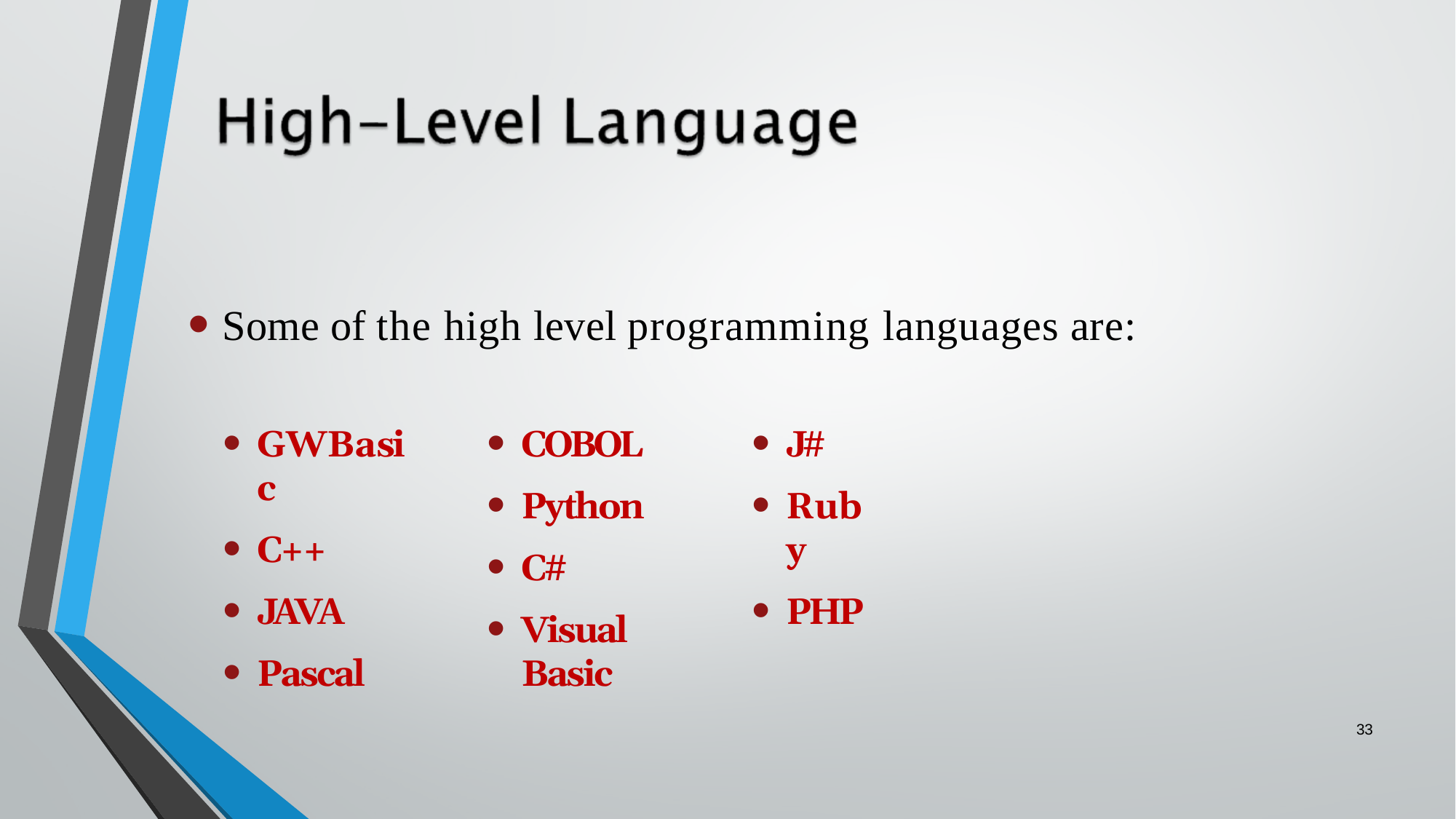

Some of the high level programming languages are:
J#
GWBasic
C++
JAVA
Pascal
COBOL
Python
C#
Visual Basic
Ruby
PHP
33